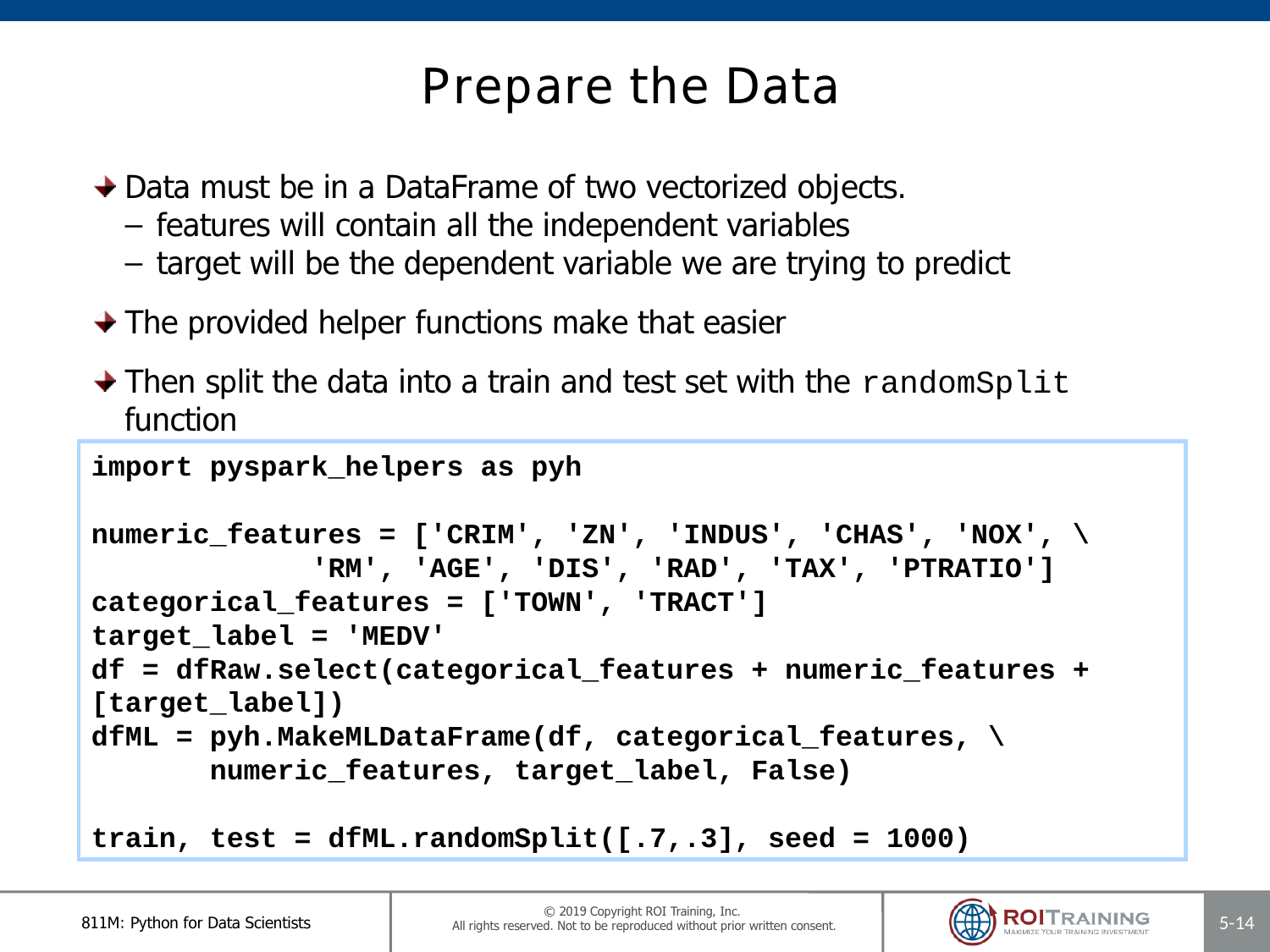

# Prepare the Data
Data must be in a DataFrame of two vectorized objects.
features will contain all the independent variables
target will be the dependent variable we are trying to predict
The provided helper functions make that easier
Then split the data into a train and test set with the randomSplit function

import pyspark_helpers as pyh

numeric_features = ['CRIM', 'ZN', 'INDUS', 'CHAS', 'NOX', \
             'RM', 'AGE', 'DIS', 'RAD', 'TAX', 'PTRATIO']
categorical_features = ['TOWN', 'TRACT']
target_label = 'MEDV'
df = dfRaw.select(categorical_features + numeric_features + [target_label])
dfML = pyh.MakeMLDataFrame(df, categorical_features, \
       numeric_features, target_label, False)

train, test = dfML.randomSplit([.7,.3], seed = 1000)